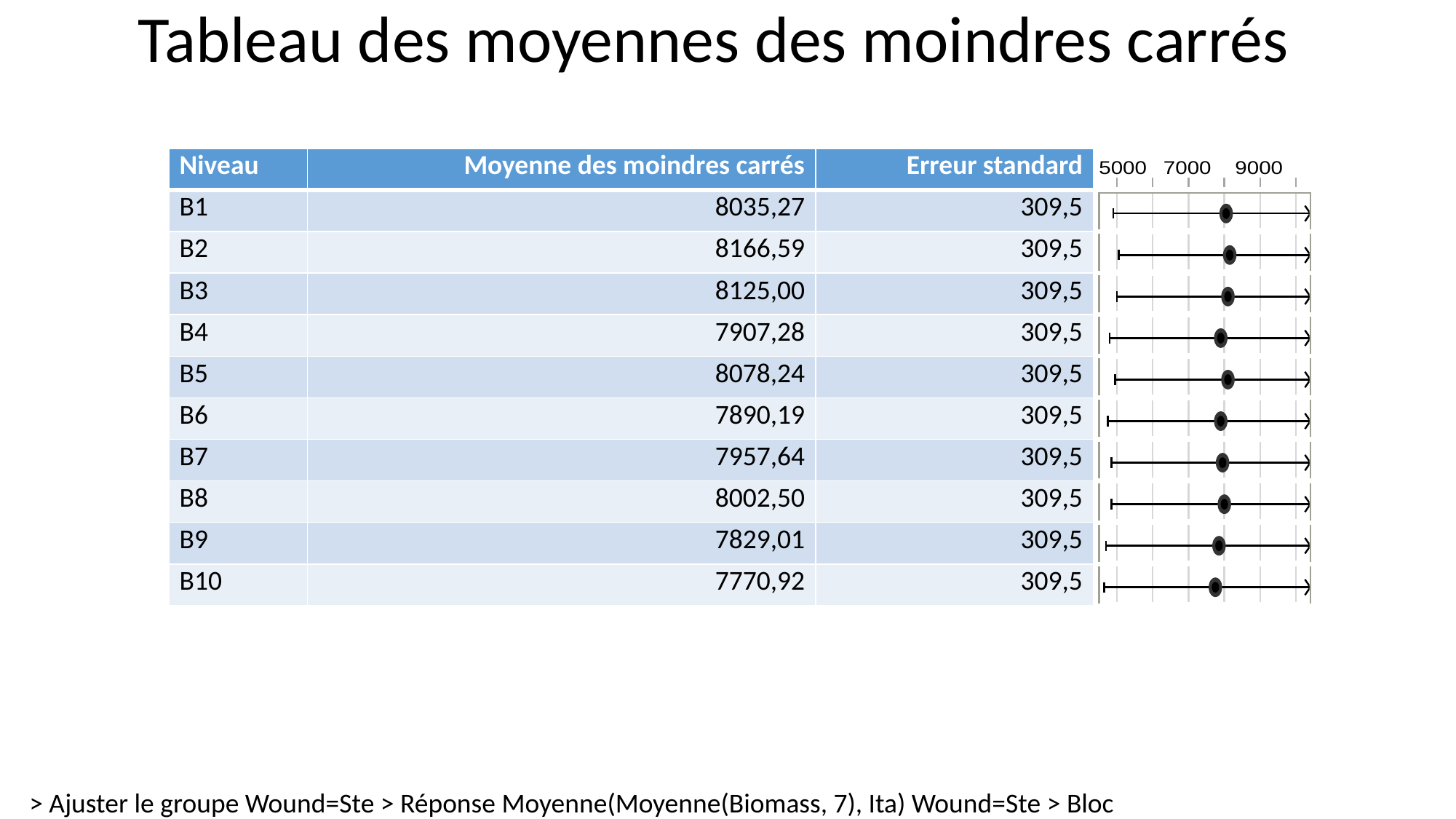

# Tableau des moyennes des moindres carrés
| Niveau | Moyenne des moindres carrés | Erreur standard |  |
| --- | --- | --- | --- |
| B1 | 8035,27 | 309,5 |  |
| B2 | 8166,59 | 309,5 |  |
| B3 | 8125,00 | 309,5 |  |
| B4 | 7907,28 | 309,5 |  |
| B5 | 8078,24 | 309,5 |  |
| B6 | 7890,19 | 309,5 |  |
| B7 | 7957,64 | 309,5 |  |
| B8 | 8002,50 | 309,5 |  |
| B9 | 7829,01 | 309,5 |  |
| B10 | 7770,92 | 309,5 |  |
> Ajuster le groupe Wound=Ste > Réponse Moyenne(Moyenne(Biomass, 7), Ita) Wound=Ste > Bloc